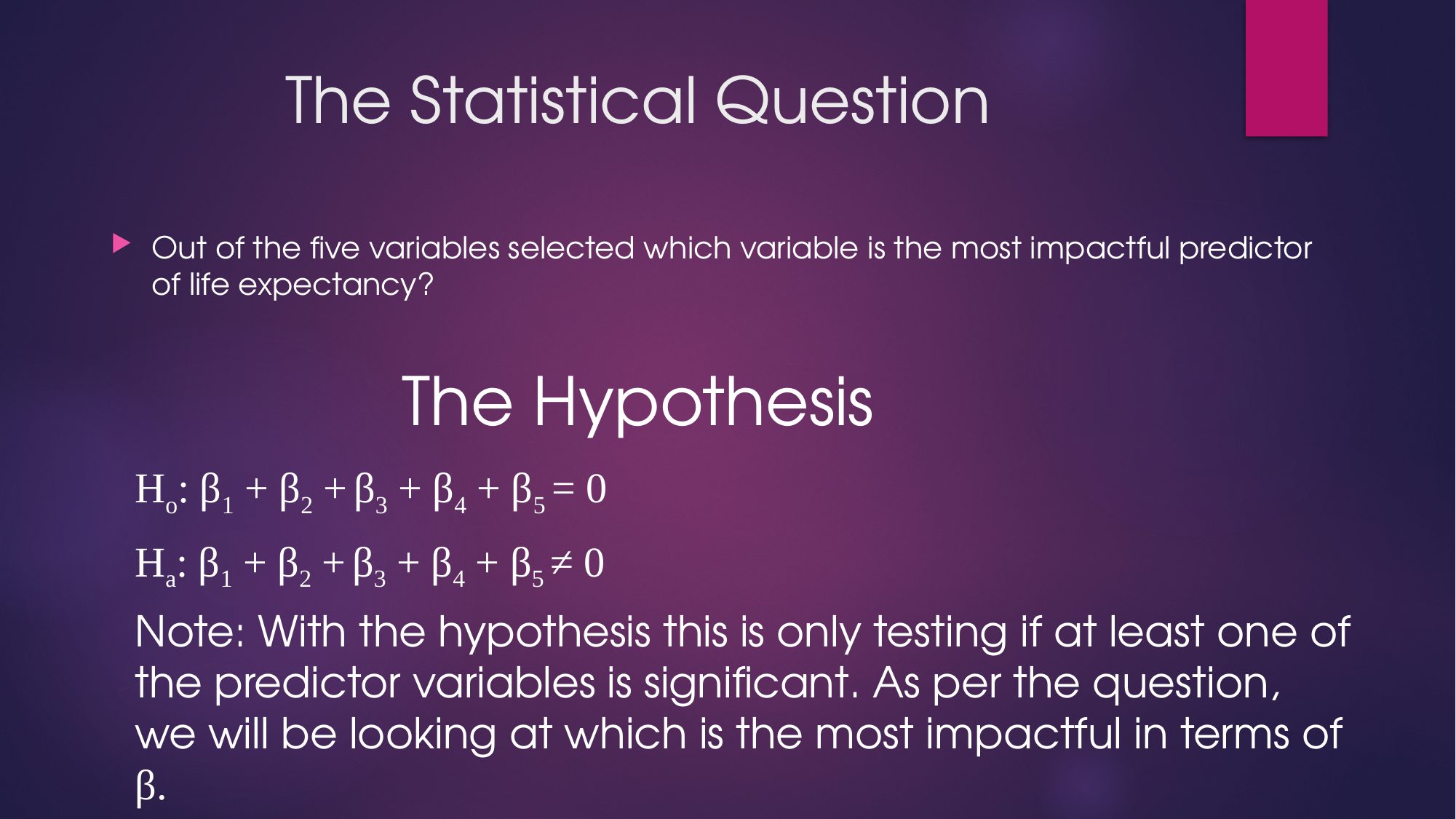

# The Statistical Question
Out of the five variables selected which variable is the most impactful predictor of life expectancy?

The Hypothesis
Ho: β1 + β2 + β3 + β4 + β5 = 0
Ha: β1 + β2 + β3 + β4 + β5 ≠ 0
Note: With the hypothesis this is only testing if at least one of the predictor variables is significant. As per the question, we will be looking at which is the most impactful in terms of β.